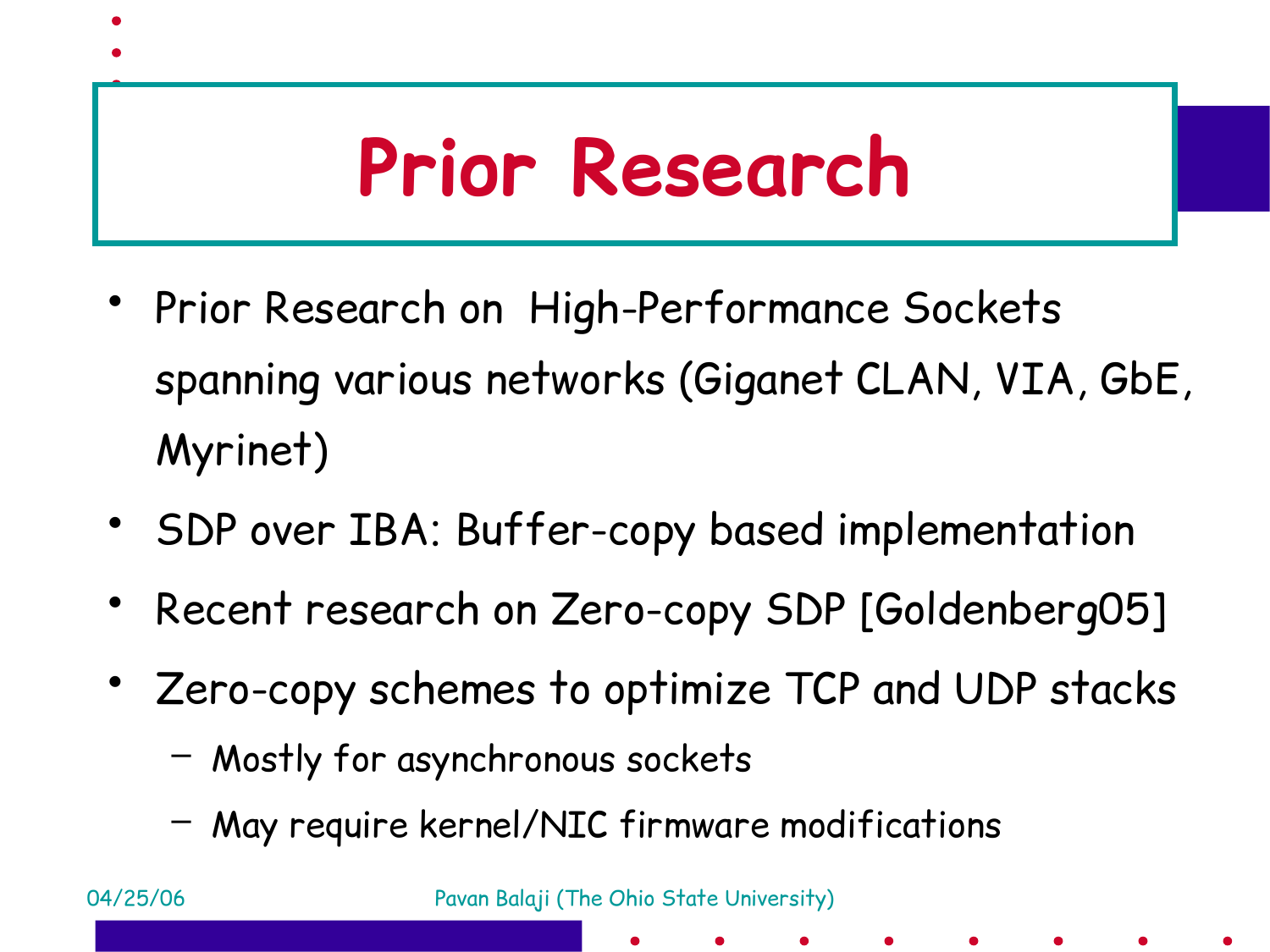

# Prior Research
Prior Research on  High-Performance Sockets spanning various networks (Giganet CLAN, VIA, GbE, Myrinet)
SDP over IBA: Buffer-copy based implementation
Recent research on Zero-copy SDP [Goldenberg05]
Zero-copy schemes to optimize TCP and UDP stacks
Mostly for asynchronous sockets
May require kernel/NIC firmware modifications
04/25/06
Pavan Balaji (The Ohio State University)